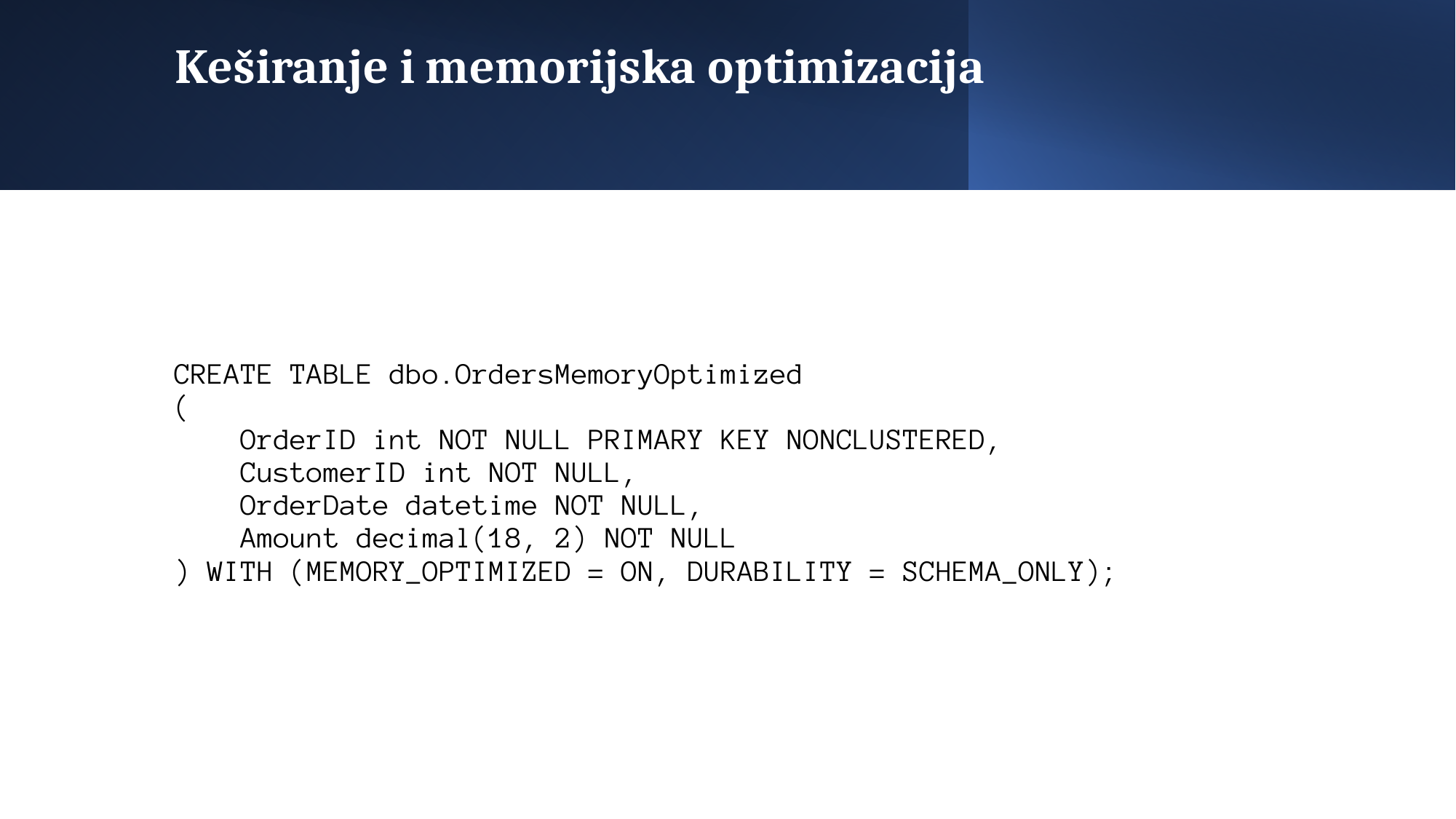

# Keširanje i memorijska optimizacija
CREATE TABLE dbo.OrdersMemoryOptimized
(
    OrderID int NOT NULL PRIMARY KEY NONCLUSTERED,
    CustomerID int NOT NULL,
    OrderDate datetime NOT NULL,
    Amount decimal(18, 2) NOT NULL
) WITH (MEMORY_OPTIMIZED = ON, DURABILITY = SCHEMA_ONLY);